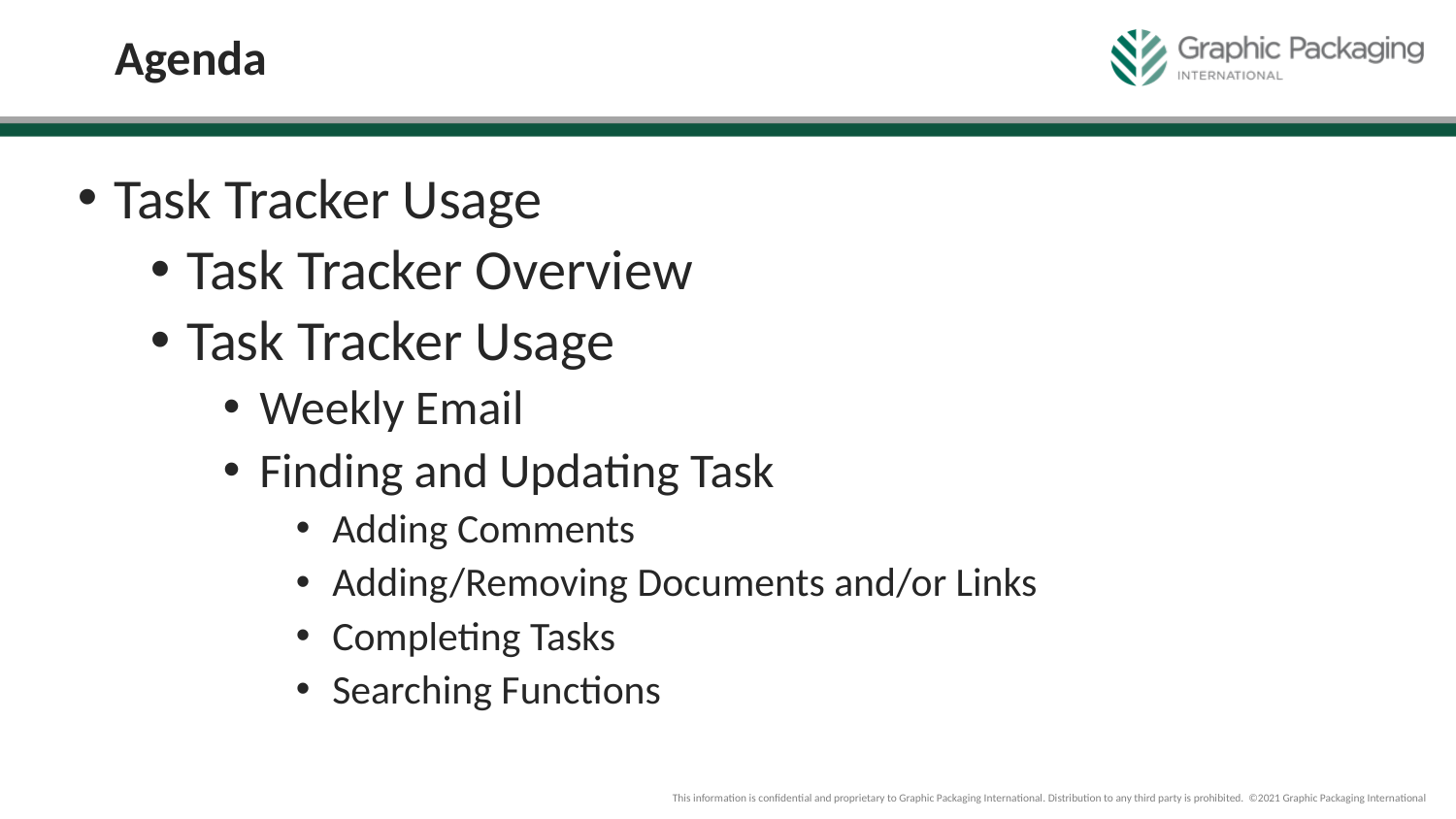

# Agenda
Task Tracker Usage
Task Tracker Overview
Task Tracker Usage
Weekly Email
Finding and Updating Task
Adding Comments
Adding/Removing Documents and/or Links
Completing Tasks
Searching Functions